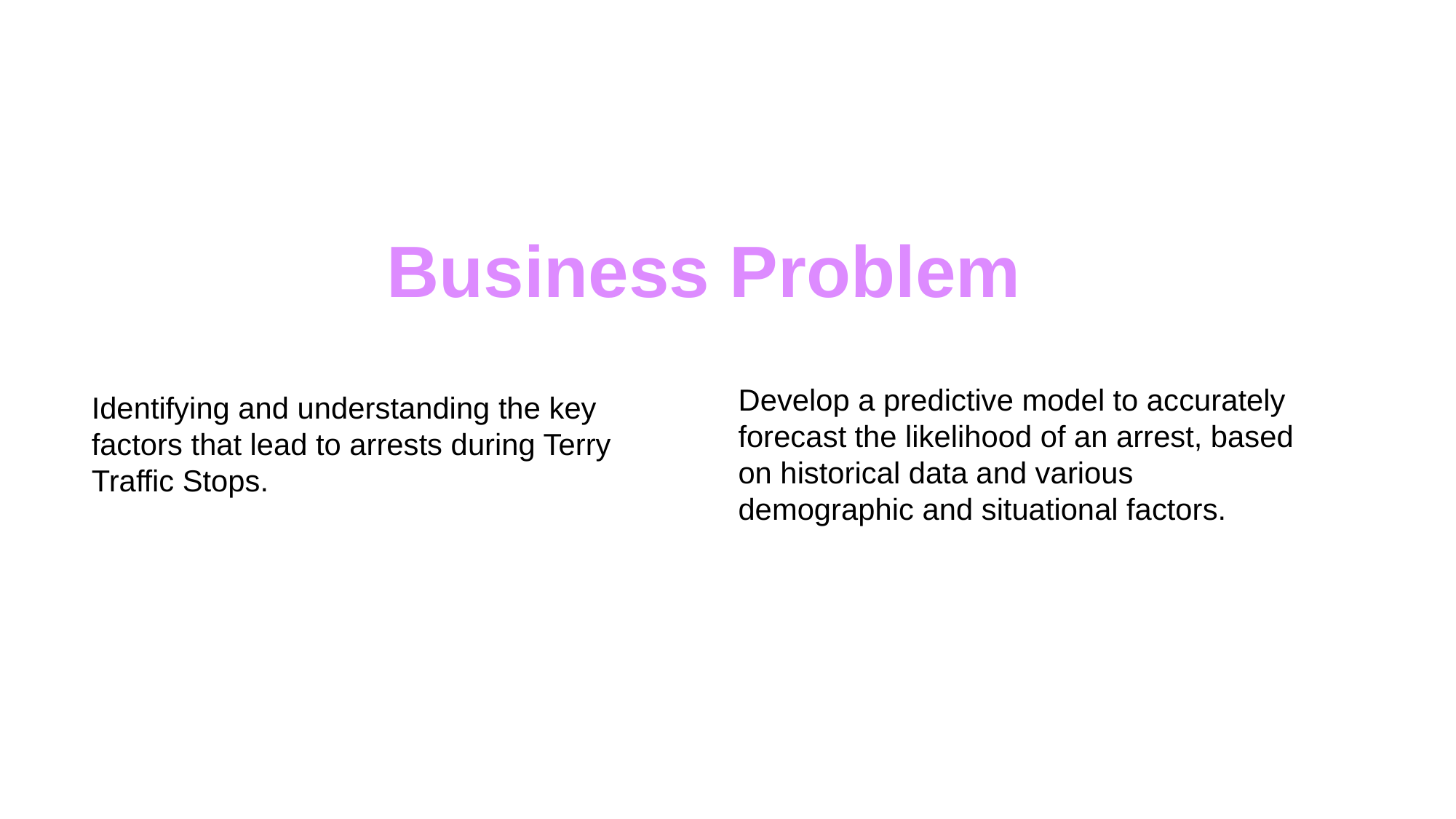

Business Problem
Develop a predictive model to accurately forecast the likelihood of an arrest, based on historical data and various demographic and situational factors.
Identifying and understanding the key factors that lead to arrests during Terry Traffic Stops.